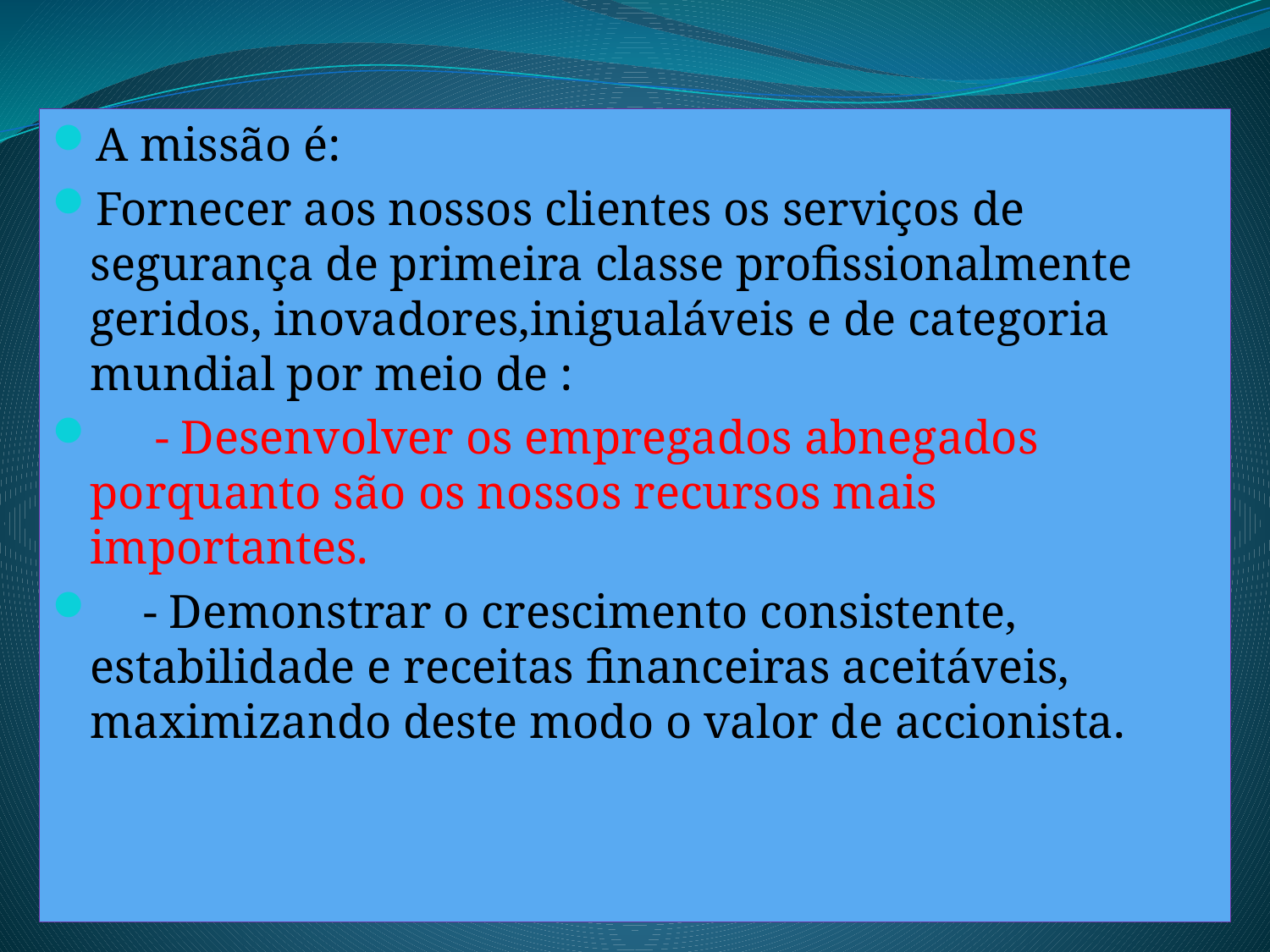

# MISSÃO
A missão é:
Fornecer aos nossos clientes os serviços de segurança de primeira classe profissionalmente geridos, inovadores,inigualáveis e de categoria mundial por meio de :
     - Desenvolver os empregados abnegados porquanto são os nossos recursos mais importantes.
    - Demonstrar o crescimento consistente, estabilidade e receitas financeiras aceitáveis, maximizando deste modo o valor de accionista.